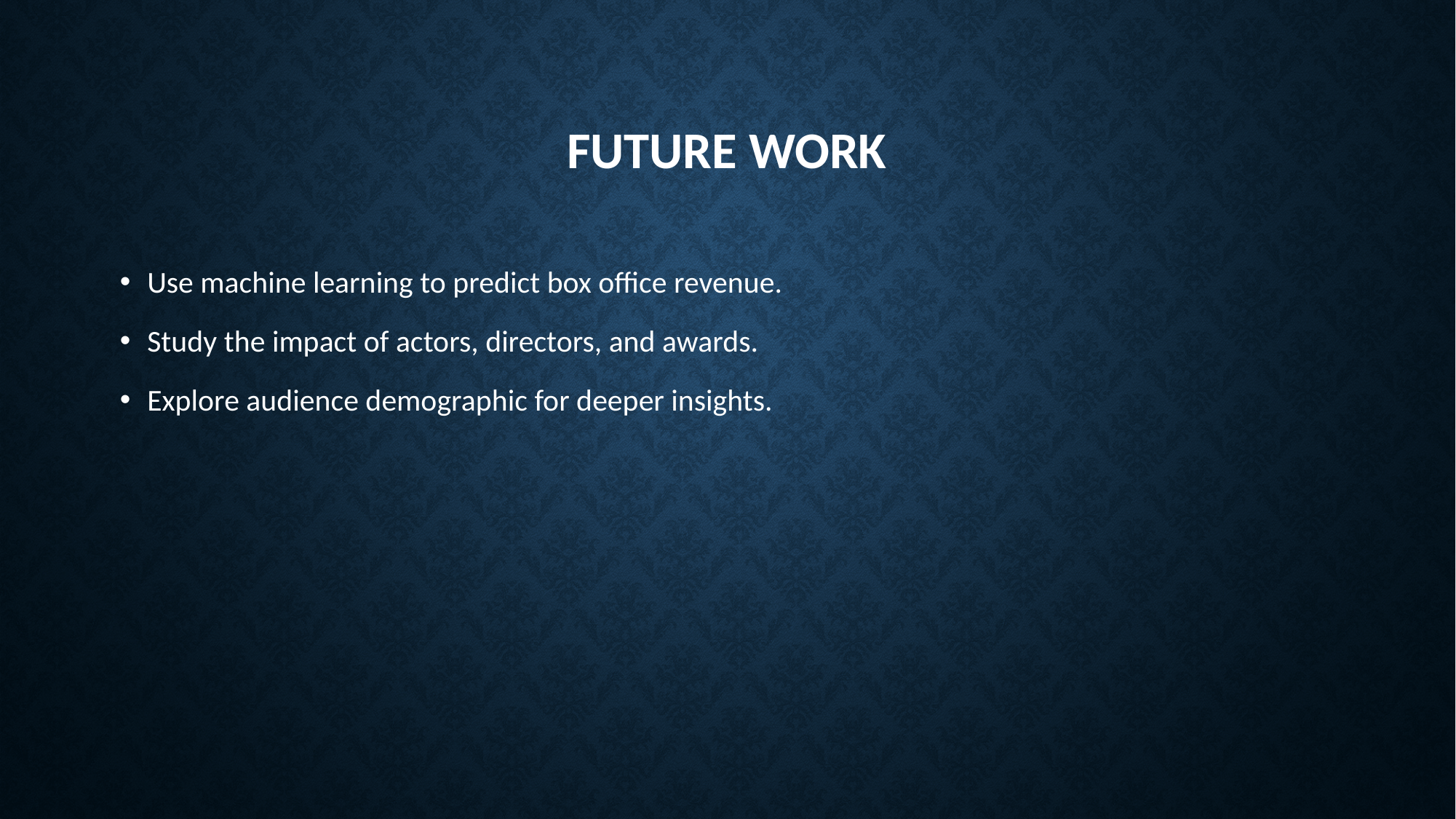

# Future work
Use machine learning to predict box office revenue.
Study the impact of actors, directors, and awards.
Explore audience demographic for deeper insights.